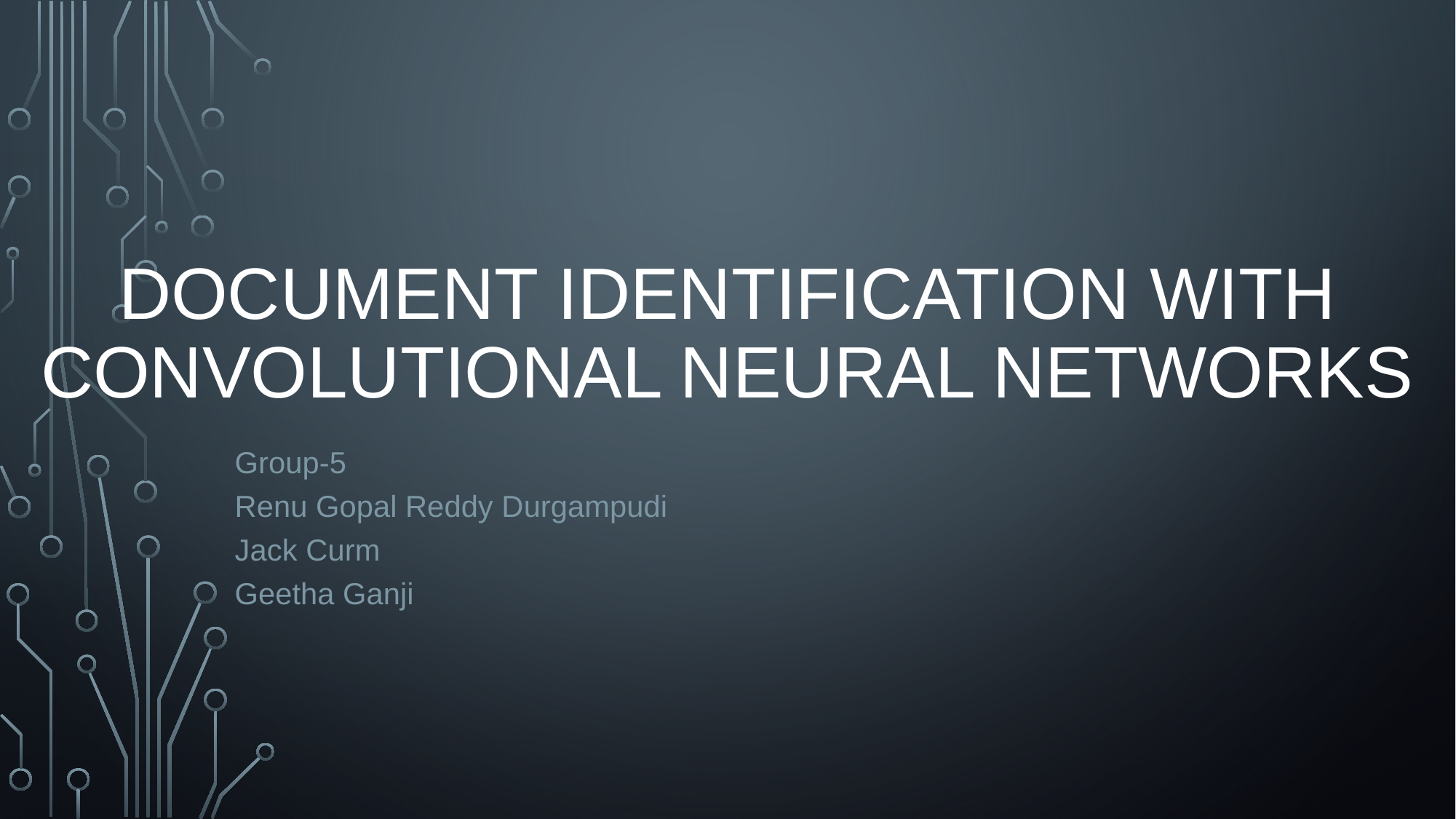

# DOCUMENT IDENTIFICATION WITH CONVOLUTIONAL NEURAL NETWORKS
Group-5
Renu Gopal Reddy Durgampudi
Jack Curm
Geetha Ganji